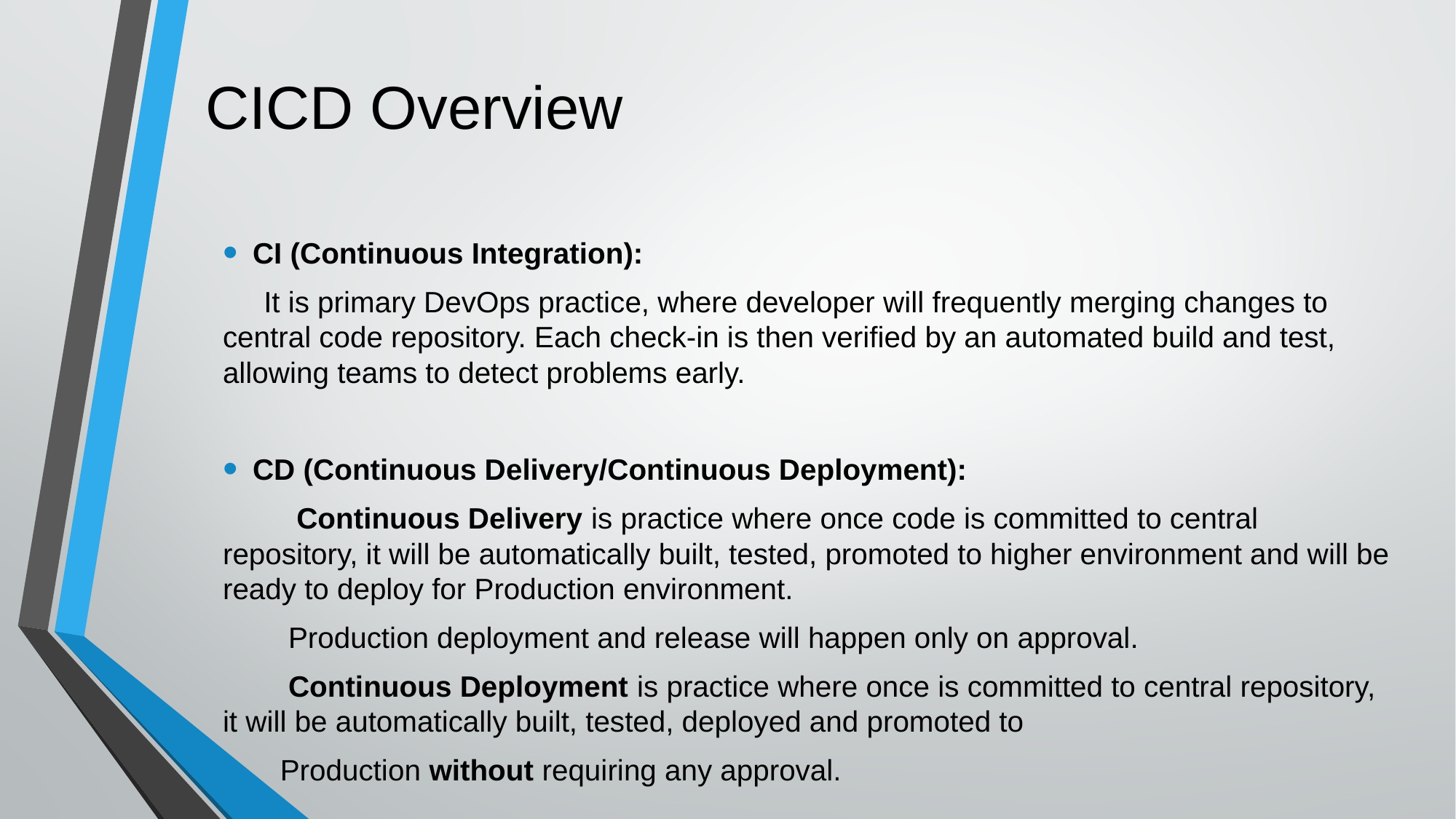

# CICD Overview
CI (Continuous Integration):
     It is primary DevOps practice, where developer will frequently merging changes to central code repository. Each check-in is then verified by an automated build and test, allowing teams to detect problems early.

CD (Continuous Delivery/Continuous Deployment):
         Continuous Delivery is practice where once code is committed to central repository, it will be automatically built, tested, promoted to higher environment and will be ready to deploy for Production environment.
        Production deployment and release will happen only on approval.
        Continuous Deployment is practice where once is committed to central repository, it will be automatically built, tested, deployed and promoted to
       Production without requiring any approval.